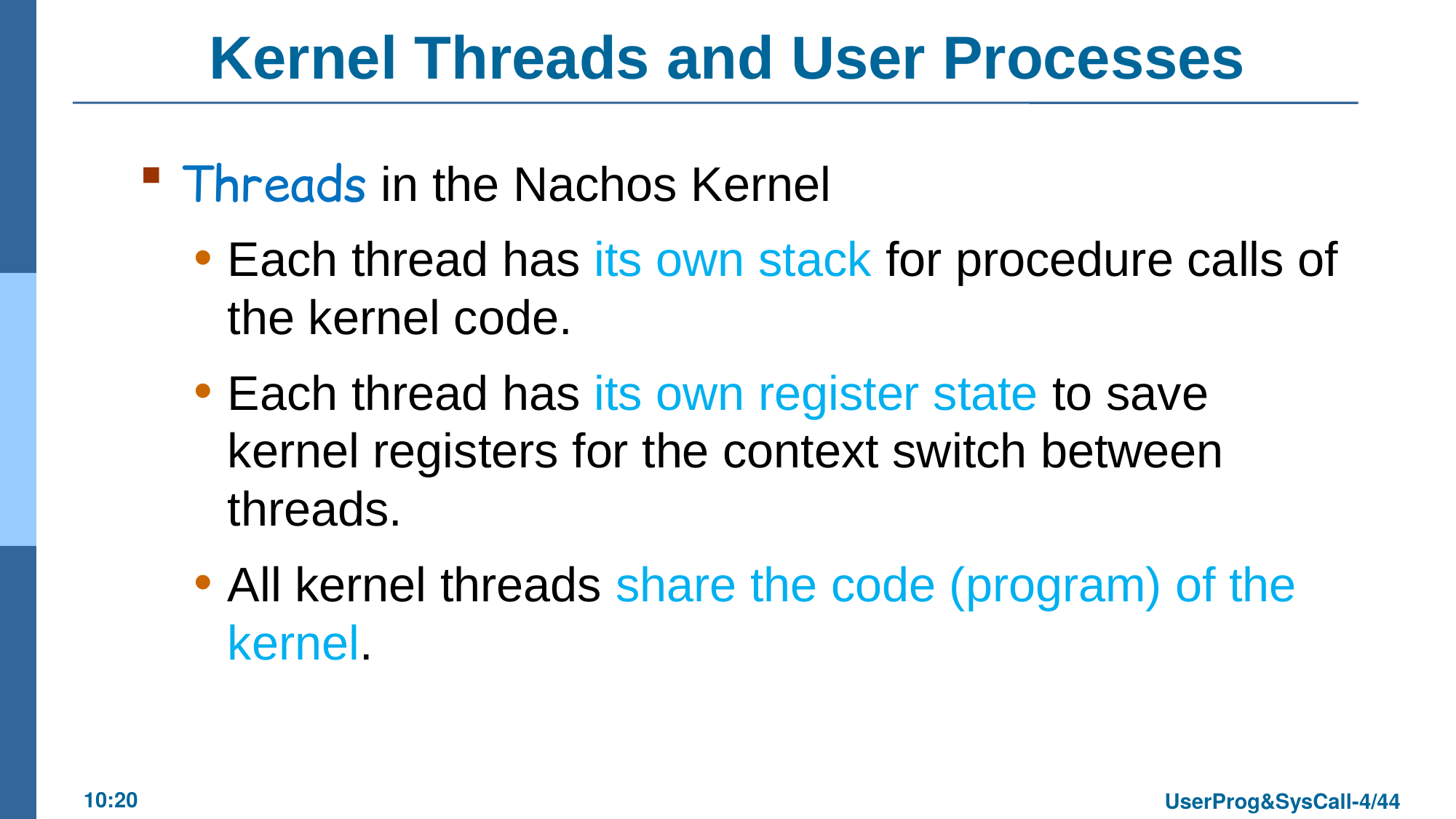

# Kernel Threads and User Processes
Threads in the Nachos Kernel
Each thread has its own stack for procedure calls of the kernel code.
Each thread has its own register state to save kernel registers for the context switch between threads.
All kernel threads share the code (program) of the kernel.